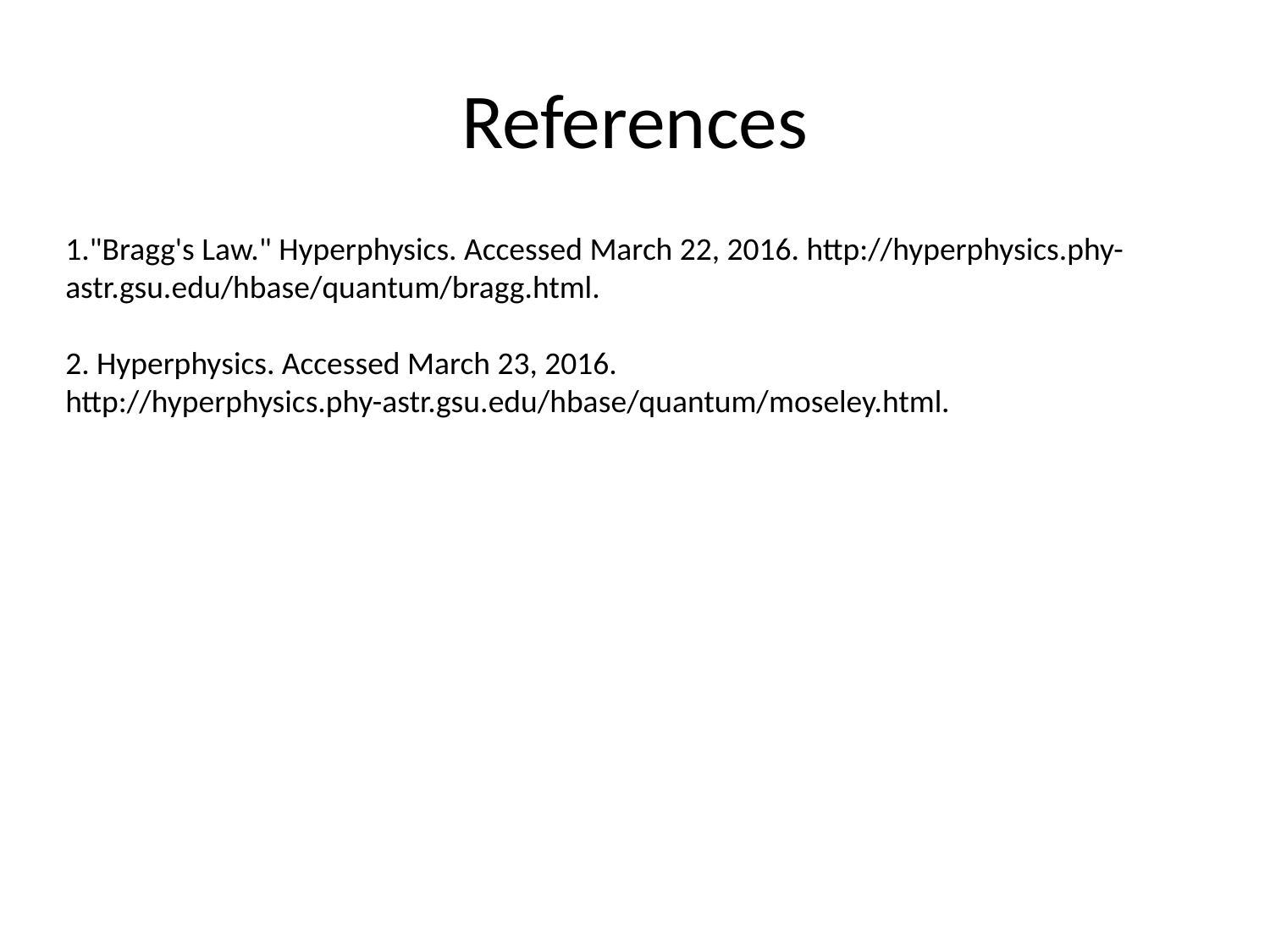

References
1."Bragg's Law." Hyperphysics. Accessed March 22, 2016. http://hyperphysics.phy-astr.gsu.edu/hbase/quantum/bragg.html.

2. Hyperphysics. Accessed March 23, 2016. http://hyperphysics.phy-astr.gsu.edu/hbase/quantum/moseley.html.